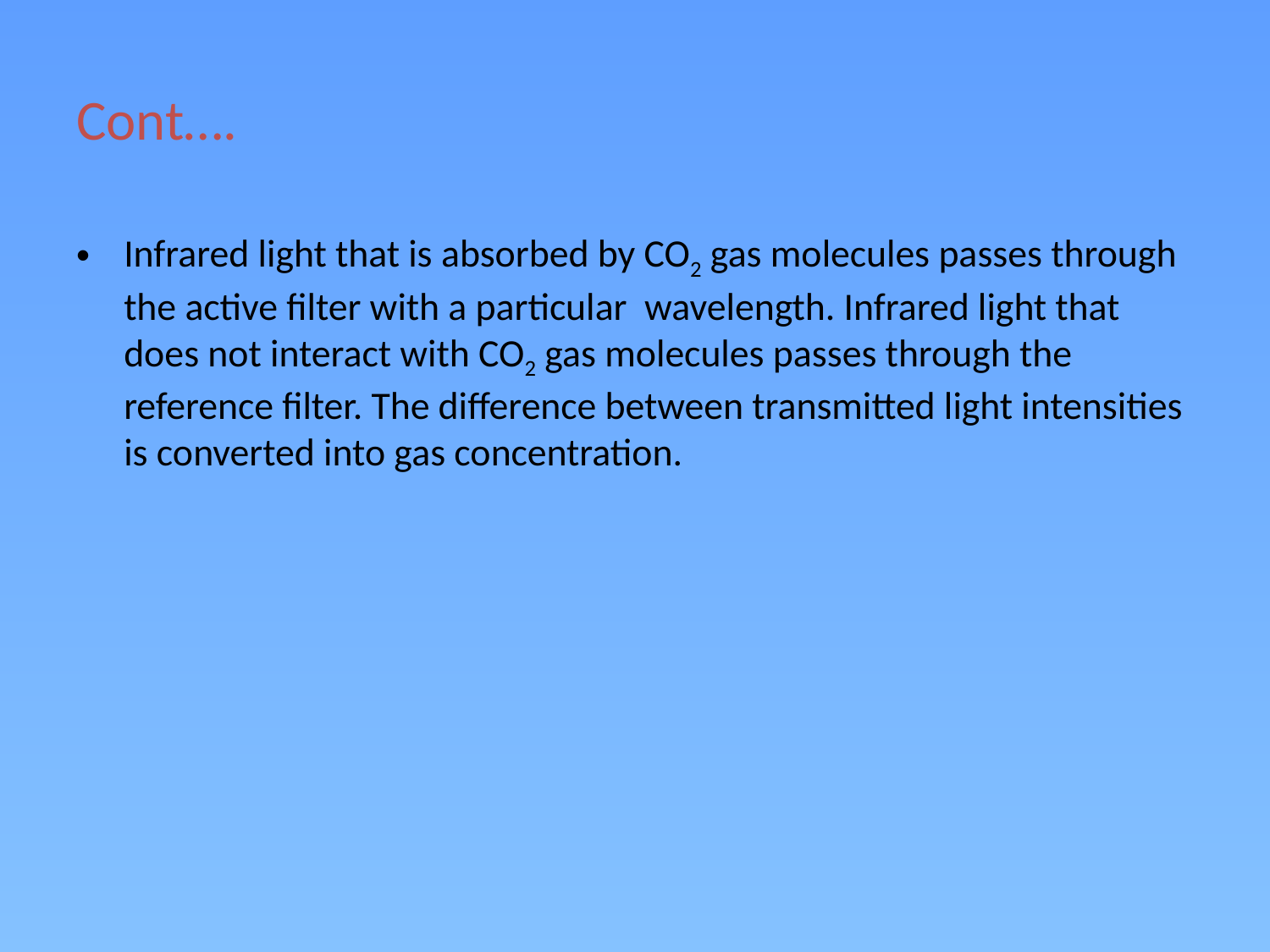

# Cont….
Infrared light that is absorbed by CO2 gas molecules passes through the active filter with a particular  wavelength. Infrared light that does not interact with CO2 gas molecules passes through the reference filter. The difference between transmitted light intensities is converted into gas concentration.